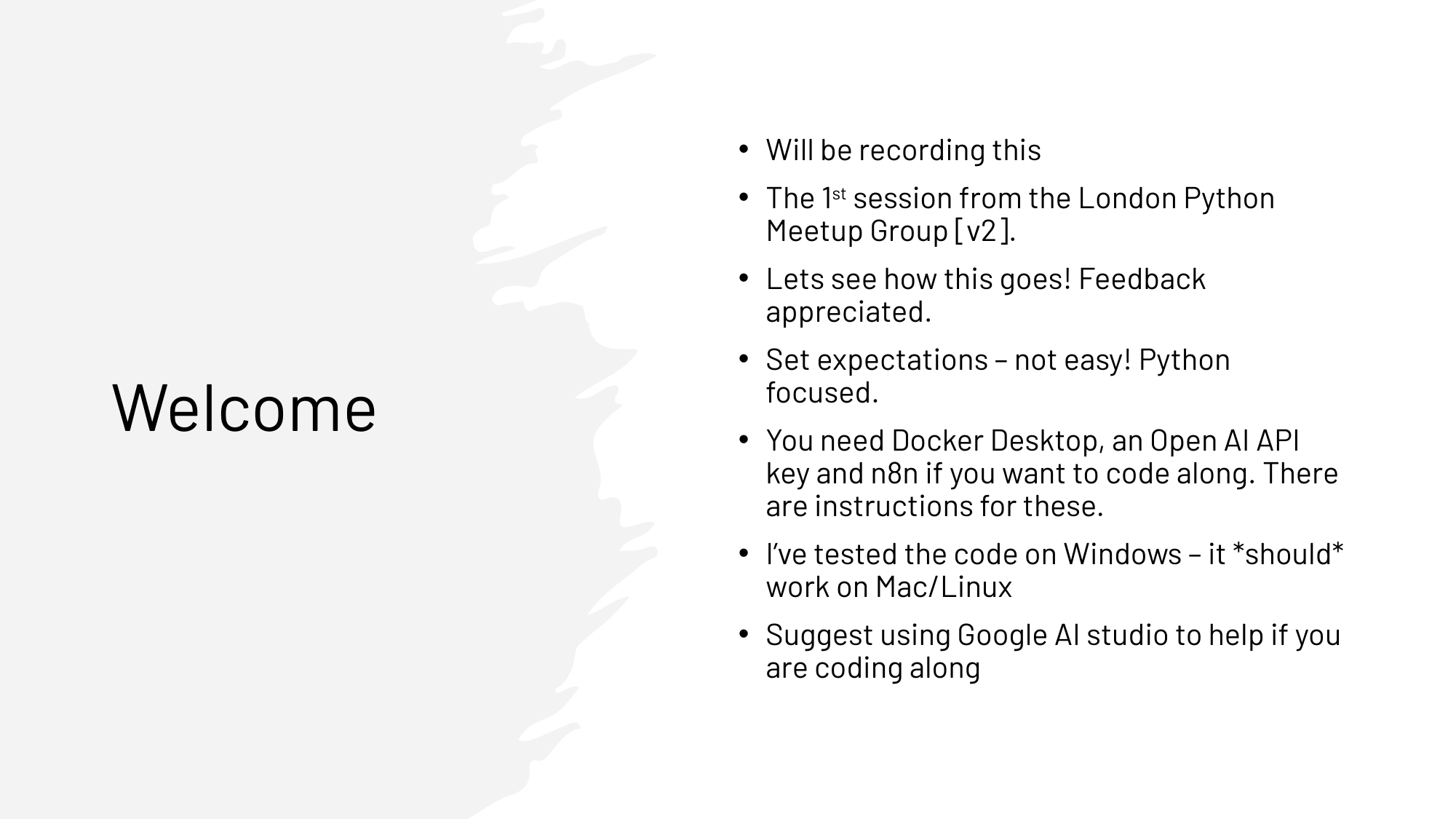

#
Welcome
Will be recording this
The 1st session from the London Python Meetup Group [v2].
Lets see how this goes! Feedback appreciated.
Set expectations – not easy! Python focused.
You need Docker Desktop, an Open AI API key and n8n if you want to code along. There are instructions for these.
I’ve tested the code on Windows – it *should* work on Mac/Linux
Suggest using Google AI studio to help if you are coding along